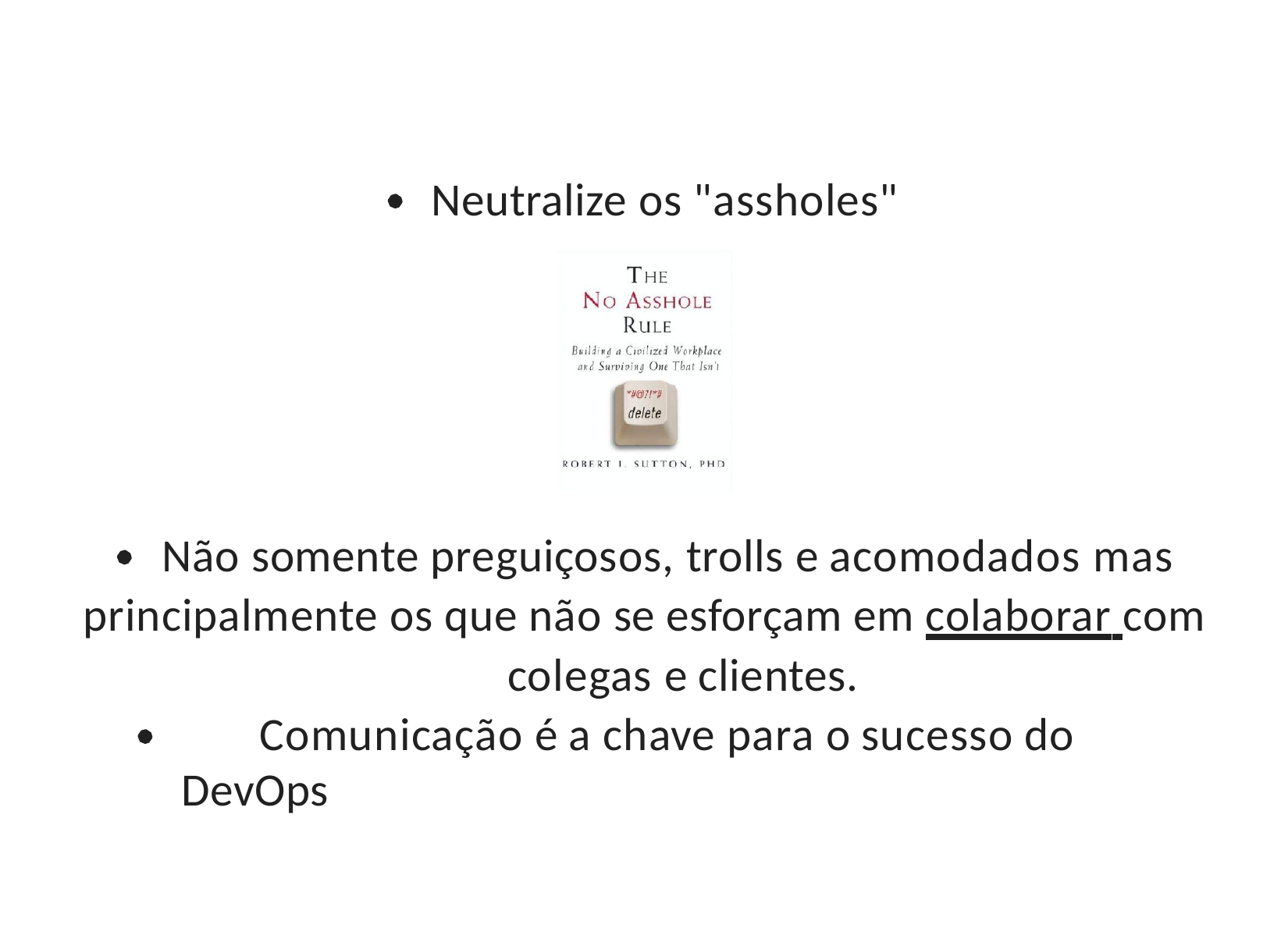

Neutralize os "assholes"

Não somente preguiçosos, trolls e acomodados mas  principalmente os que não se esforçam em colaborar com
colegas e clientes.
Comunicação é a chave para o sucesso do DevOps